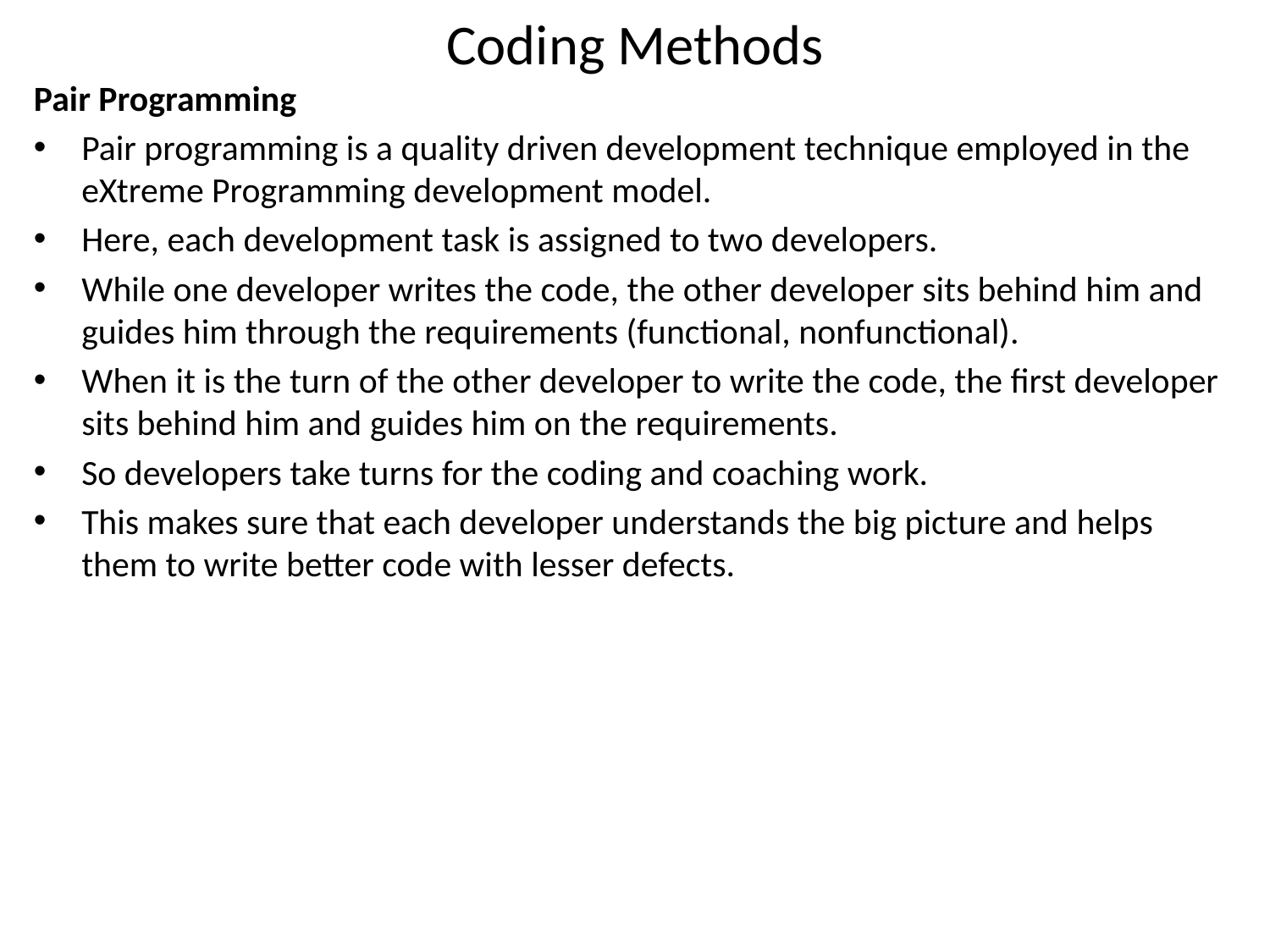

# Coding Methods
Pair Programming
Pair programming is a quality driven development technique employed in the eXtreme Programming development model.
Here, each development task is assigned to two developers.
While one developer writes the code, the other developer sits behind him and guides him through the requirements (functional, nonfunctional).
When it is the turn of the other developer to write the code, the first developer sits behind him and guides him on the requirements.
So developers take turns for the coding and coaching work.
This makes sure that each developer understands the big picture and helps them to write better code with lesser defects.